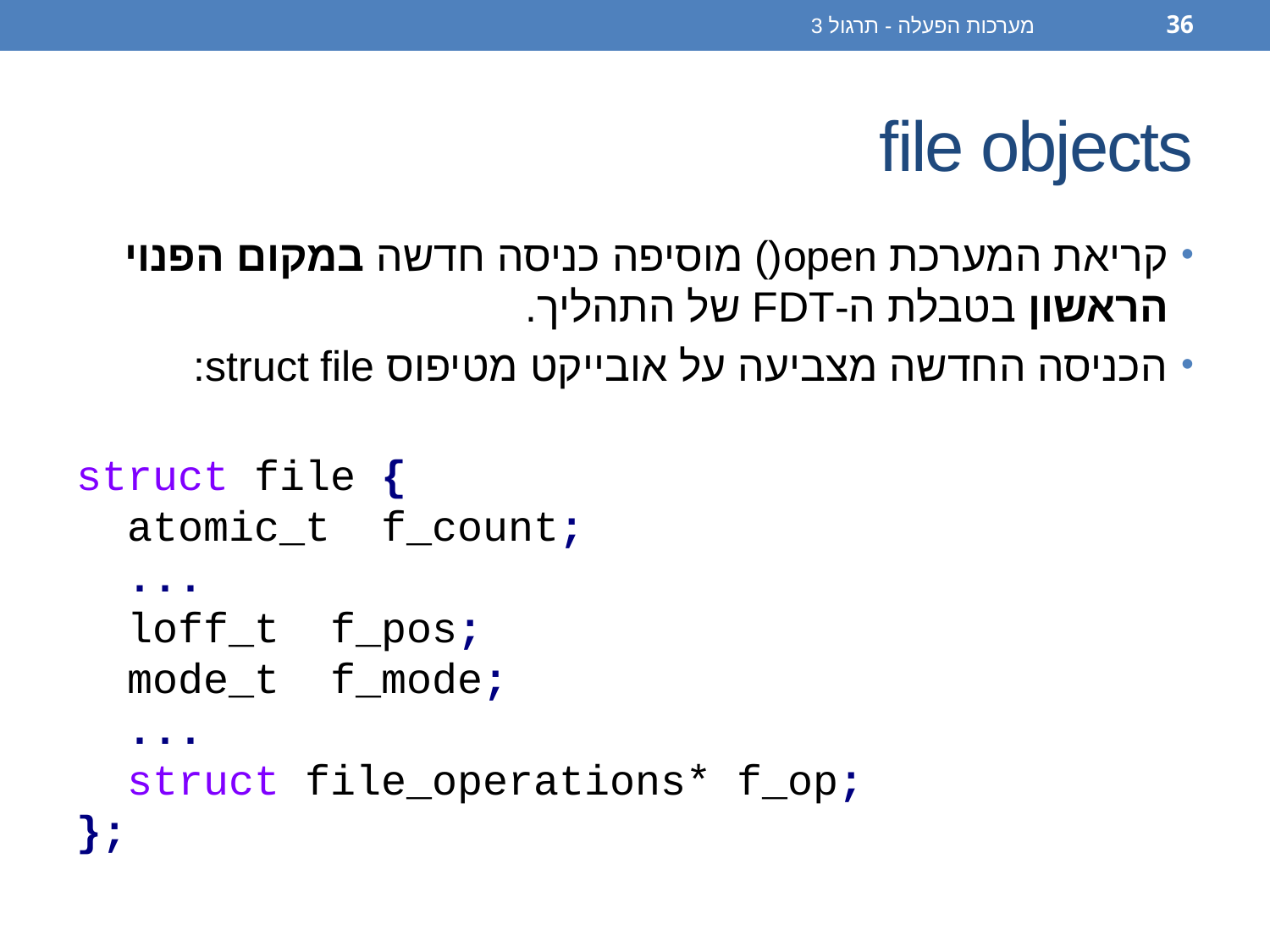

מערכות הפעלה - תרגול 3
36
# file objects
קריאת המערכת open() מוסיפה כניסה חדשה במקום הפנוי הראשון בטבלת ה-FDT של התהליך.
הכניסה החדשה מצביעה על אובייקט מטיפוס struct file:

struct file {
  atomic_t  f_count;
  ...
  loff_t  f_pos;
  mode_t  f_mode;
  ...
  struct file_operations* f_op;
};